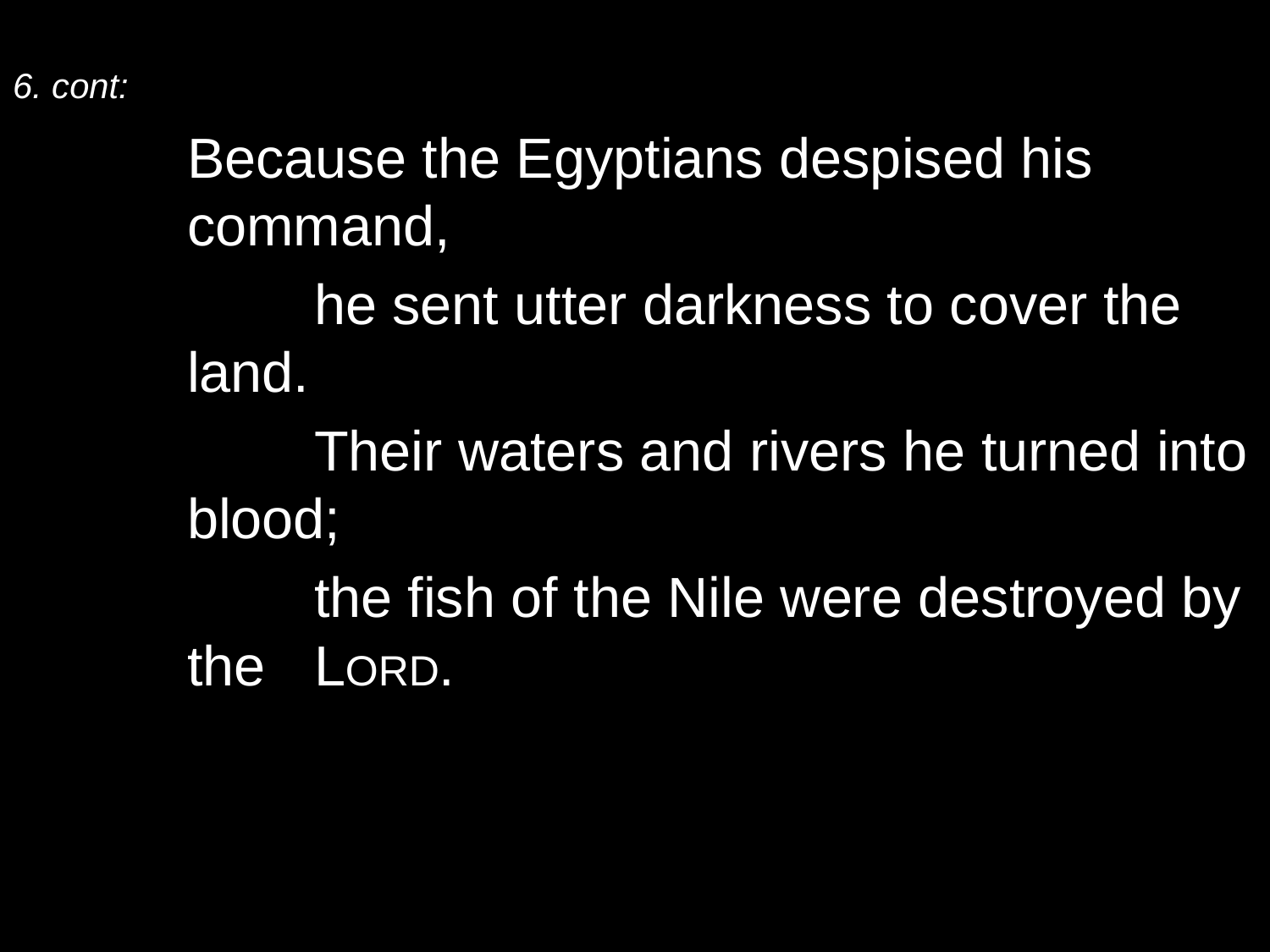

6. cont:
	Because the Egyptians despised his 	command,
		he sent utter darkness to cover the land.
		Their waters and rivers he turned into blood;
		the fish of the Nile were destroyed by the 	Lord.